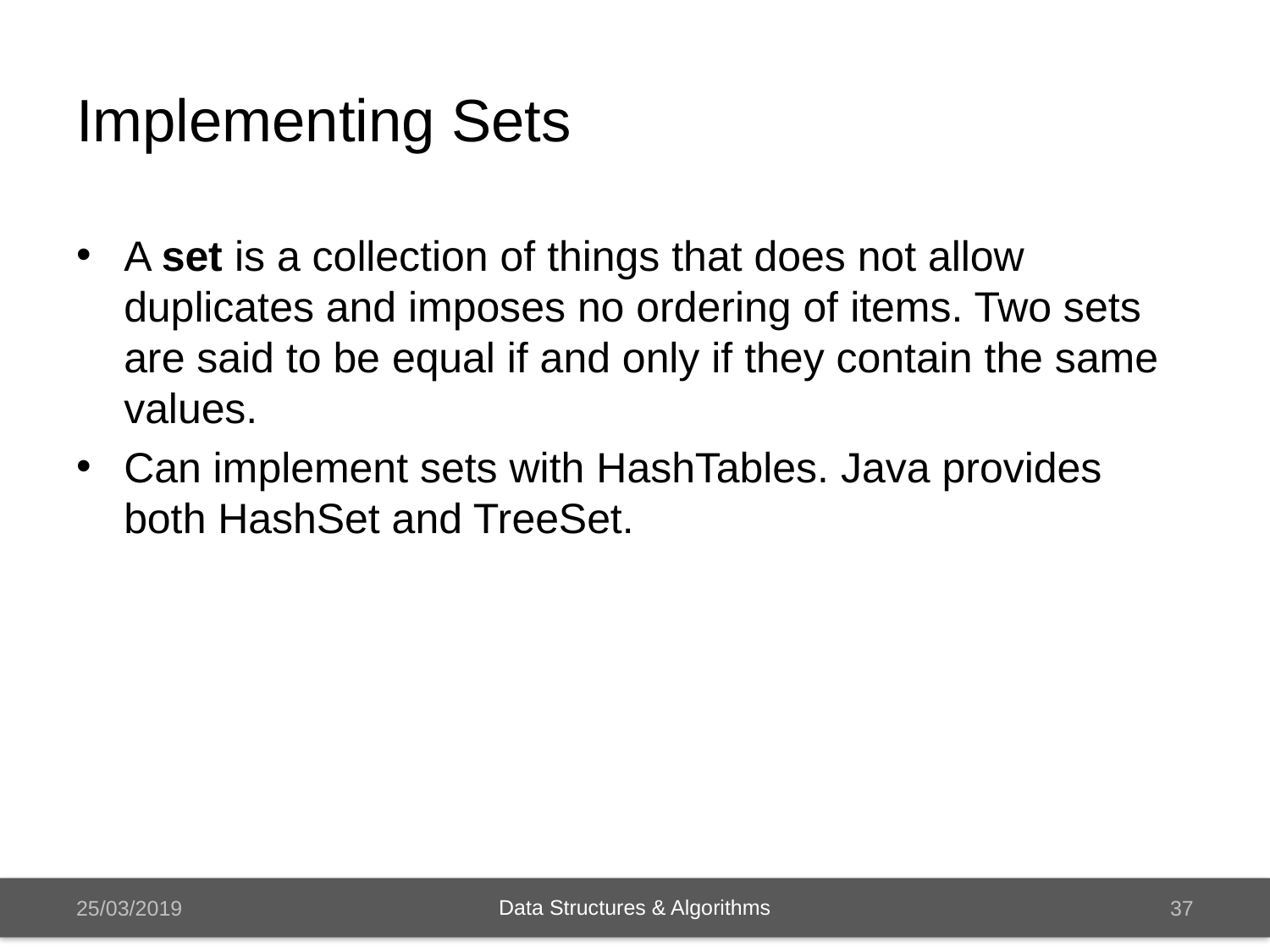

# Implementing Sets
A set is a collection of things that does not allow duplicates and imposes no ordering of items. Two sets are said to be equal if and only if they contain the same values.
Can implement sets with HashTables. Java provides both HashSet and TreeSet.

25/03/2019
37